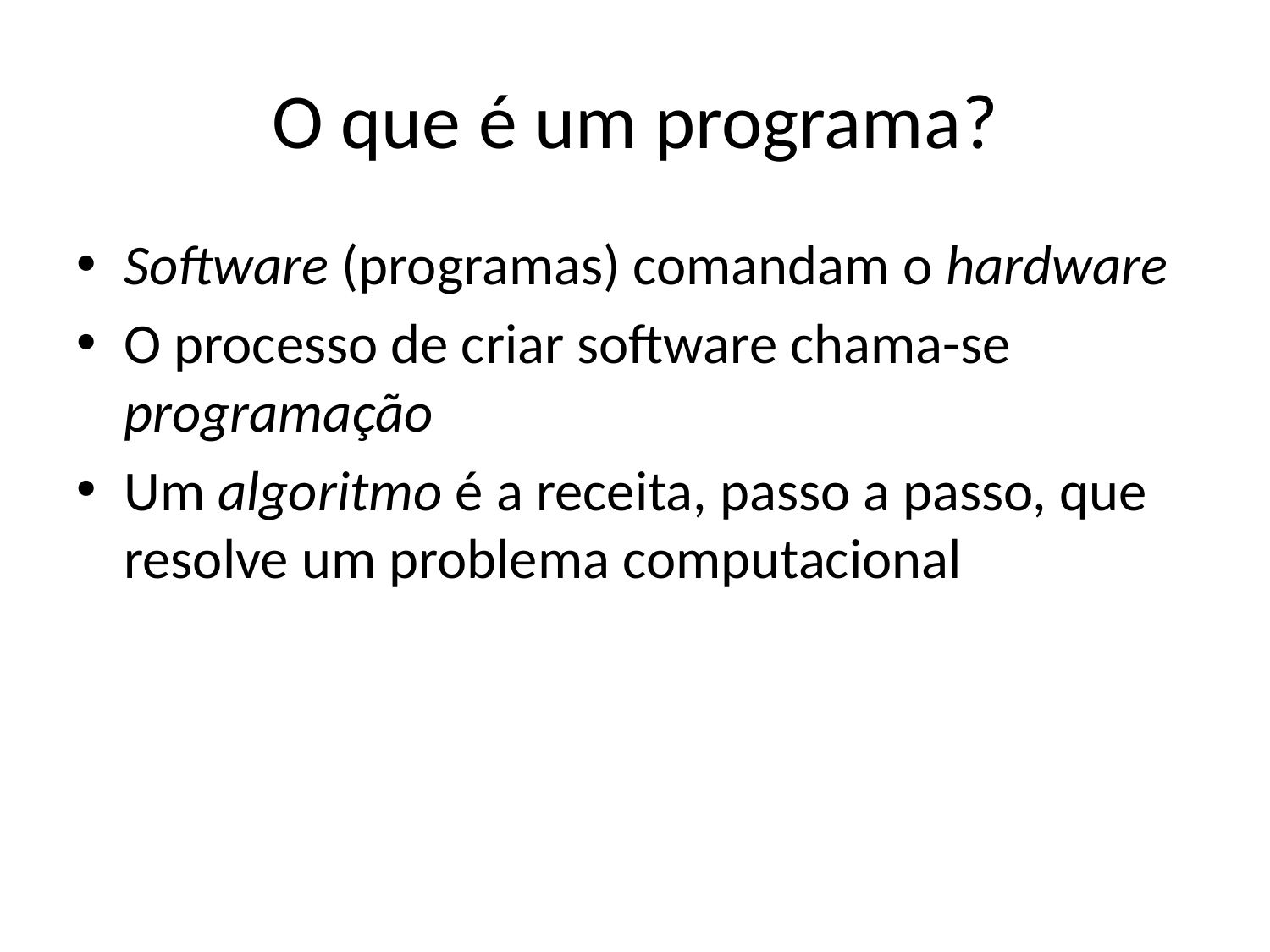

# O que é um programa?
Software (programas) comandam o hardware
O processo de criar software chama-se programação
Um algoritmo é a receita, passo a passo, que resolve um problema computacional